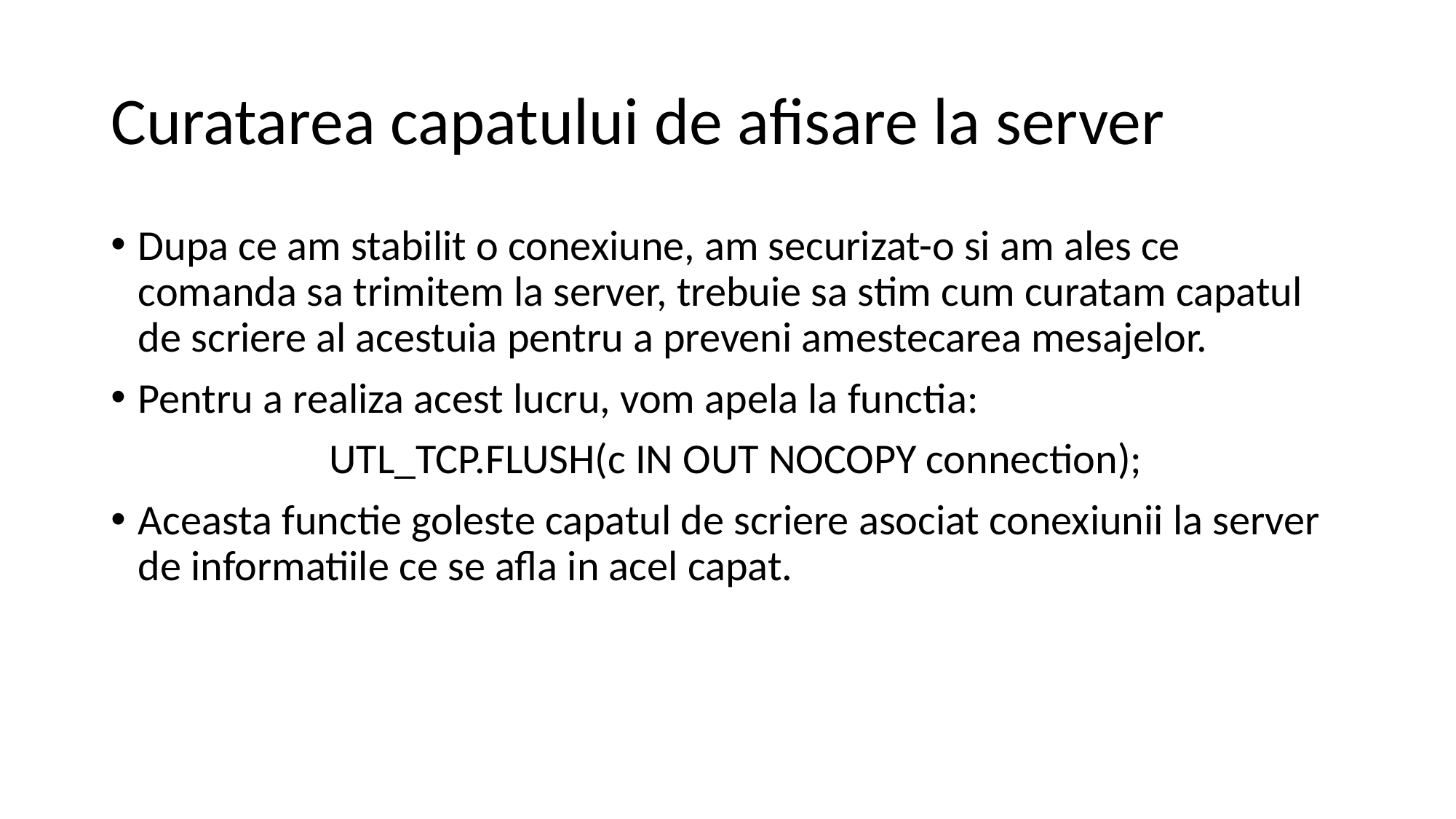

# Curatarea capatului de afisare la server
Dupa ce am stabilit o conexiune, am securizat-o si am ales ce comanda sa trimitem la server, trebuie sa stim cum curatam capatul de scriere al acestuia pentru a preveni amestecarea mesajelor.
Pentru a realiza acest lucru, vom apela la functia:
		UTL_TCP.FLUSH(c IN OUT NOCOPY connection);
Aceasta functie goleste capatul de scriere asociat conexiunii la server de informatiile ce se afla in acel capat.